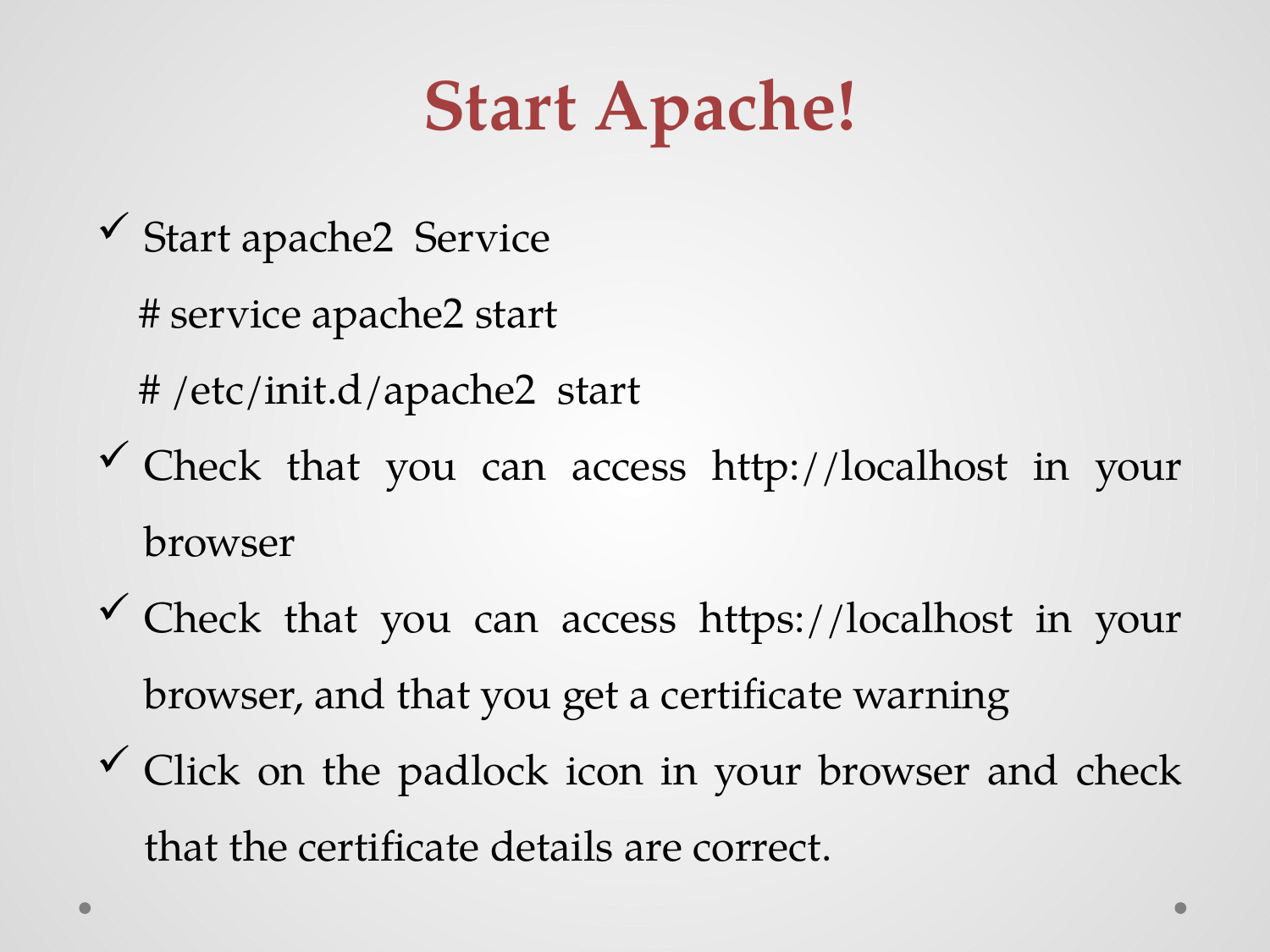

Start Apache!
Start apache2  Service
    # service apache2 start
    # /etc/init.d/apache2  start
Check that you can access http://localhost in your browser
Check that you can access https://localhost in your browser, and that you get a certificate warning
Click on the padlock icon in your browser and check that the certificate details are correct.